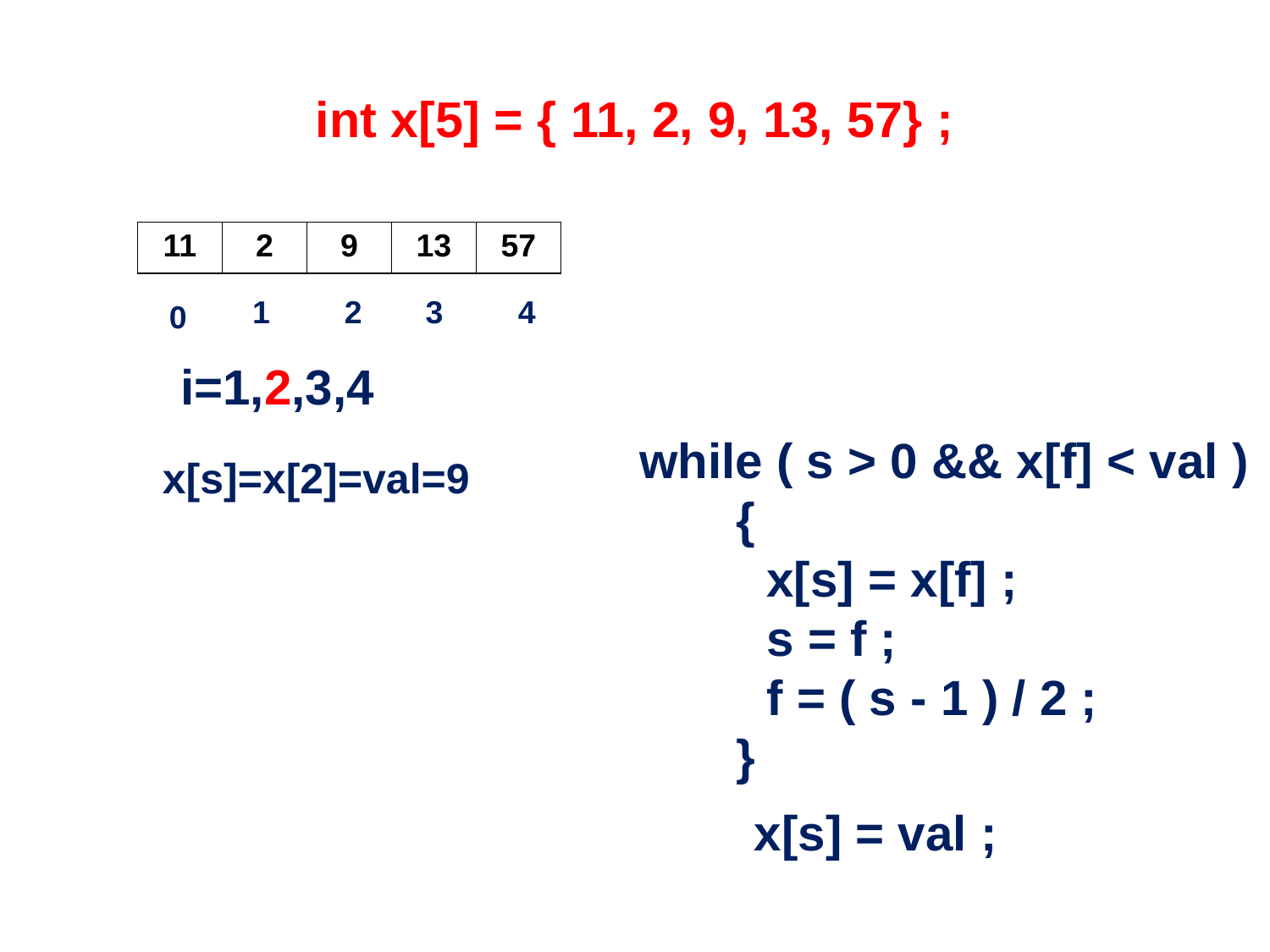

int x[5] = { 11, 2, 9, 13, 57} ;
| 11 | 2 | 9 | 13 | 57 |
| --- | --- | --- | --- | --- |
1
2
3
4
0
i=1,2,3,4
while ( s > 0 && x[f] < val )
       {
	x[s] = x[f] ;
	s = f ;
	f = ( s - 1 ) / 2 ;
       }
x[s]=x[2]=val=9

x[s] = val ;